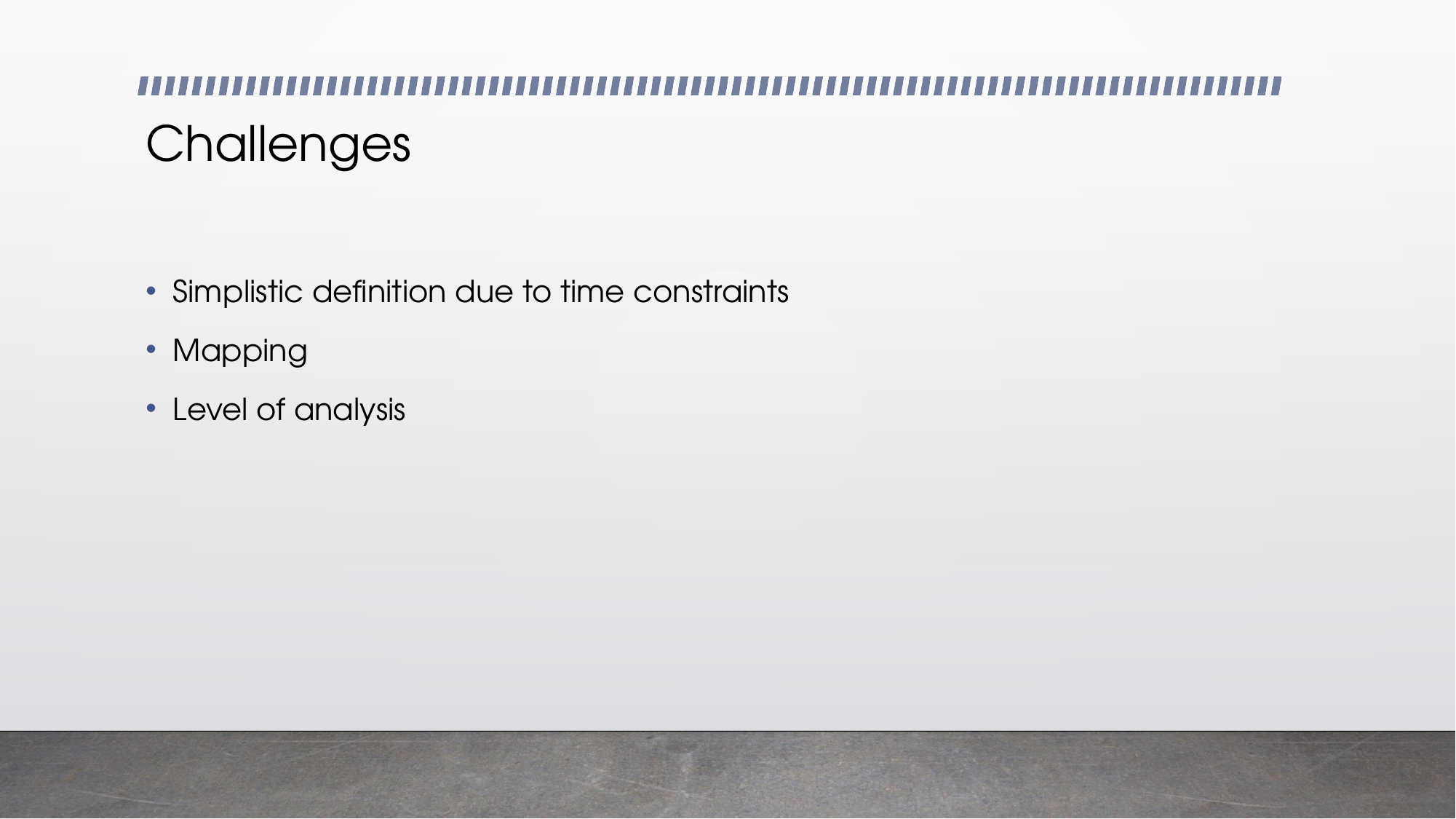

# Challenges
Simplistic definition due to time constraints
Mapping
Level of analysis